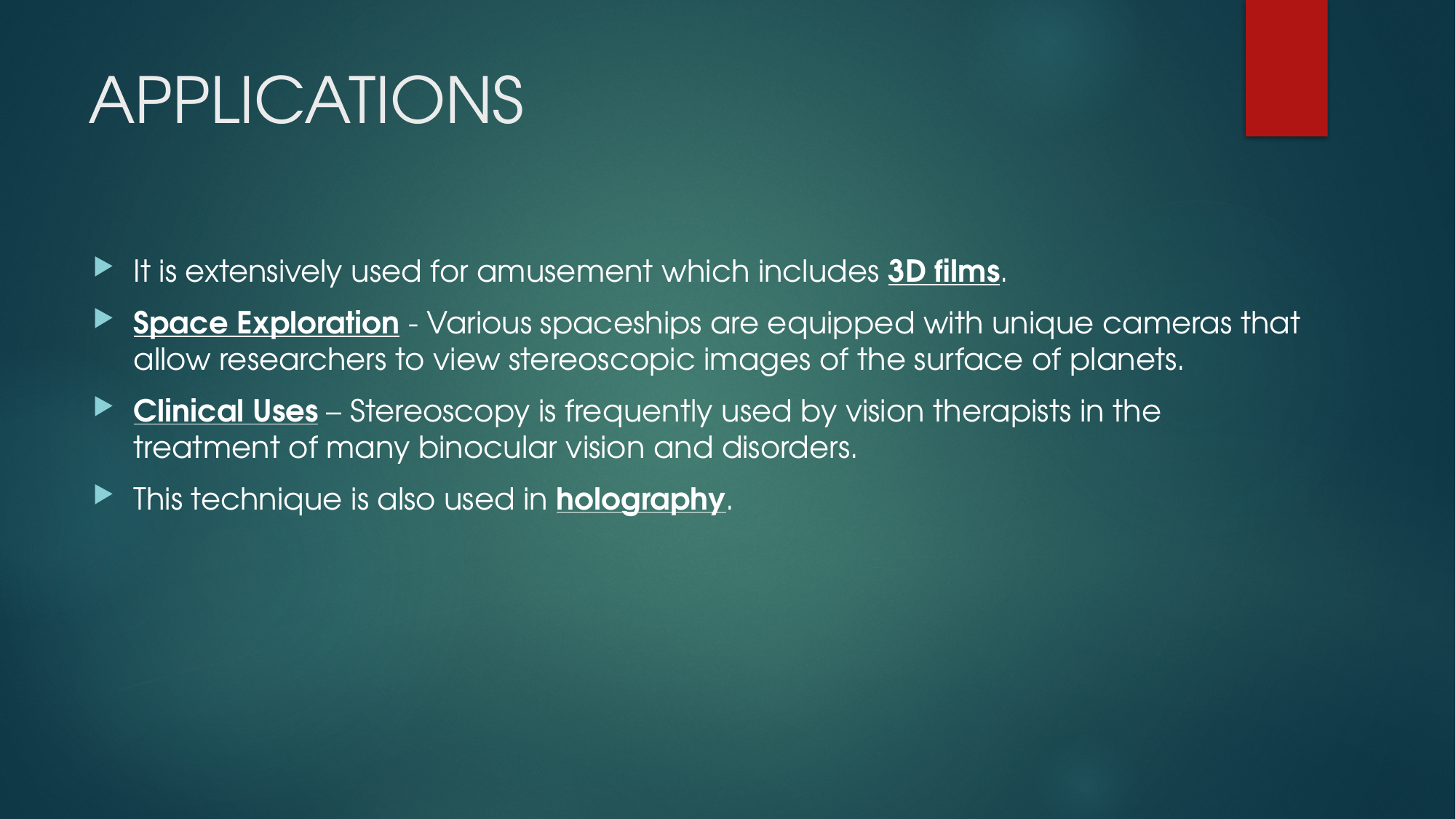

# APPLICATIONS
It is extensively used for amusement which includes 3D films.
Space Exploration - Various spaceships are equipped with unique cameras that allow researchers to view stereoscopic images of the surface of planets.
Clinical Uses – Stereoscopy is frequently used by vision therapists in the treatment of many binocular vision and disorders.
This technique is also used in holography.